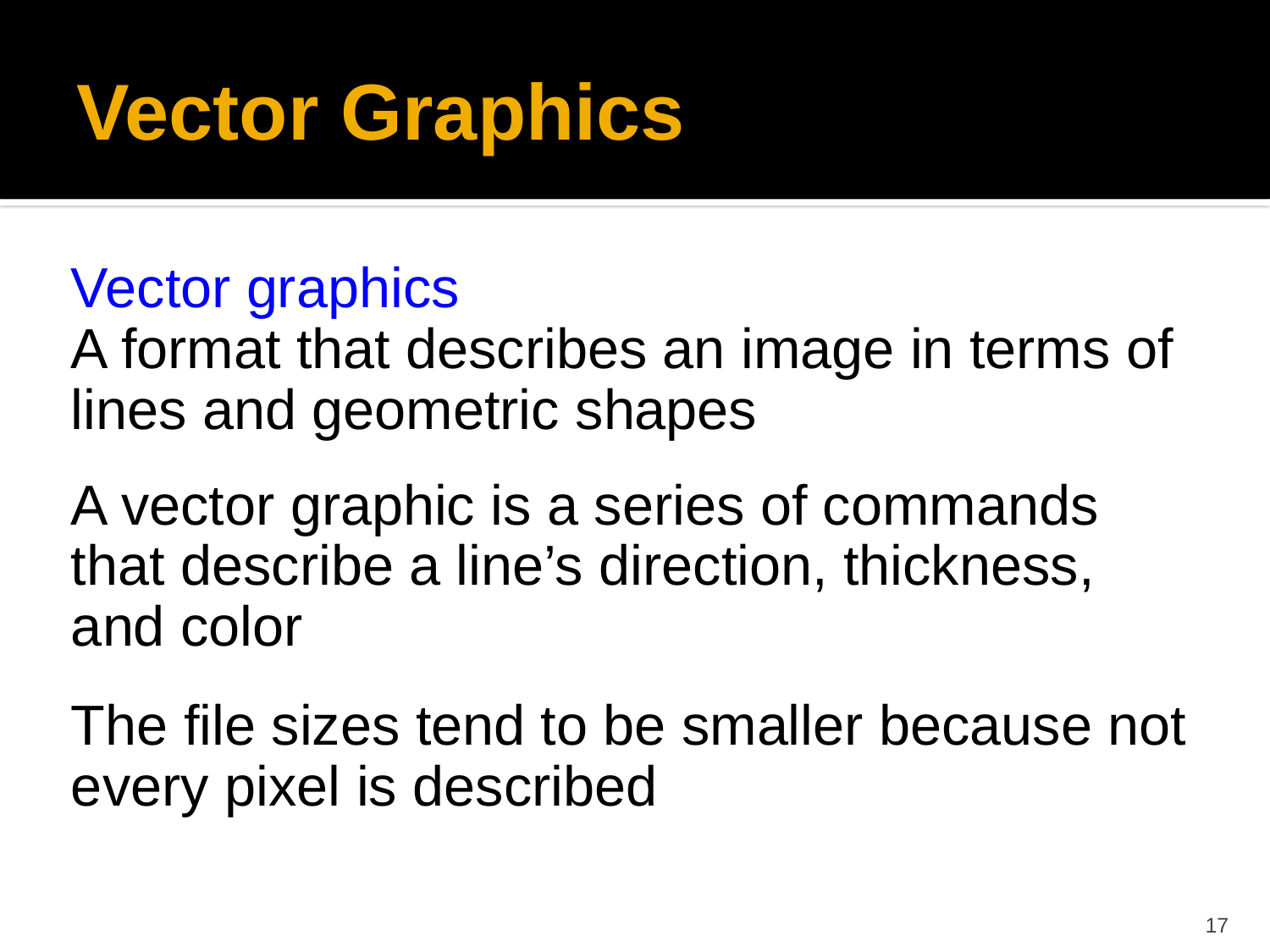

# Vector Graphics
Vector graphics
A format that describes an image in terms of lines and geometric shapes

A vector graphic is a series of commands that describe a line’s direction, thickness, and color

The file sizes tend to be smaller because not every pixel is described
17